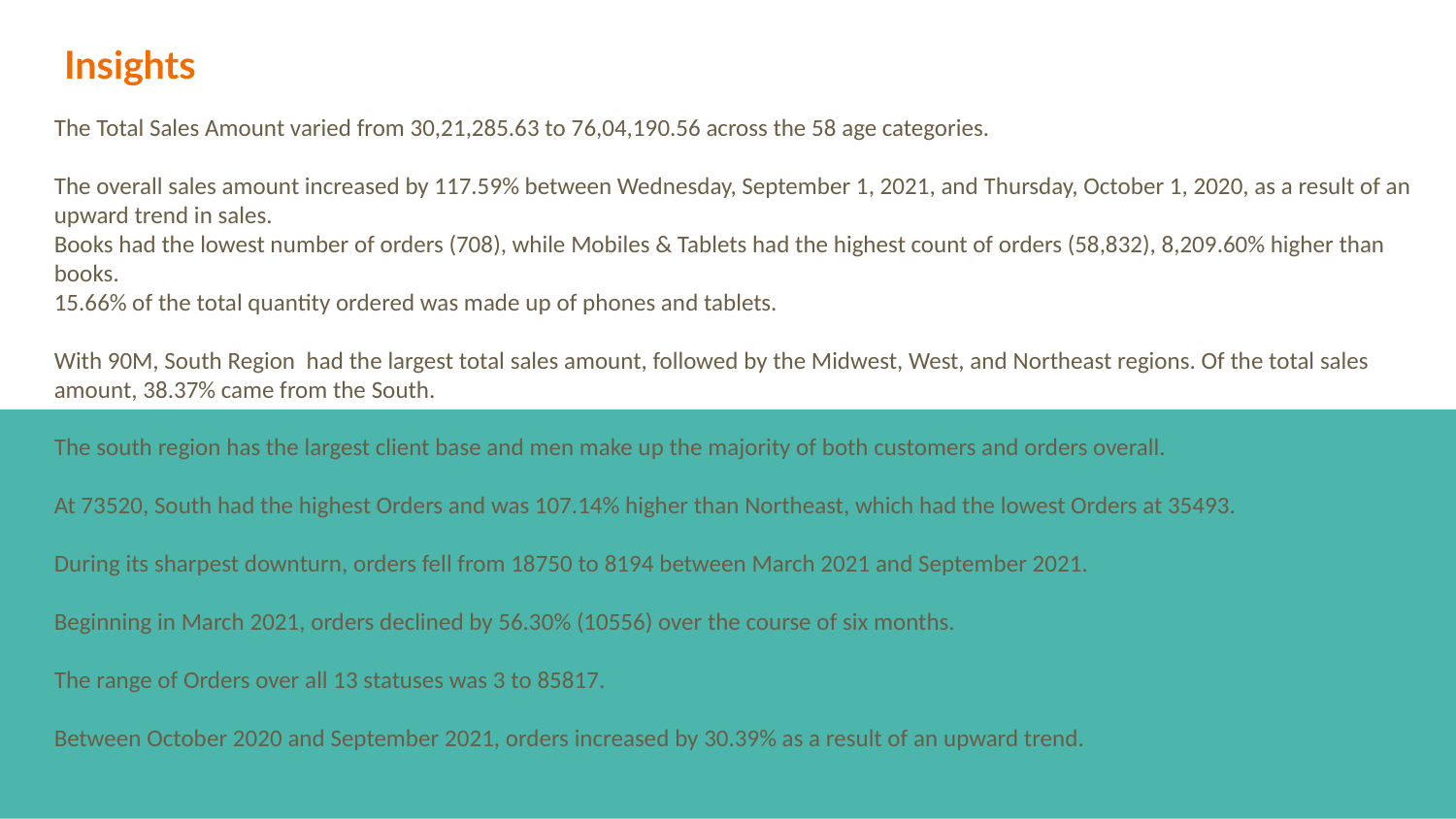

# Insights
The Total Sales Amount varied from 30,21,285.63 to 76,04,190.56 across the 58 age categories.

The overall sales amount increased by 117.59% between Wednesday, September 1, 2021, and Thursday, October 1, 2020, as a result of an upward trend in sales.
Books had the lowest number of orders (708), while Mobiles & Tablets had the highest count of orders (58,832), 8,209.60% higher than books.
15.66% of the total quantity ordered was made up of phones and tablets.

With 90M, South Region  had the largest total sales amount, followed by the Midwest, West, and Northeast regions. Of the total sales amount, 38.37% came from the South.

The south region has the largest client base and men make up the majority of both customers and orders overall.

﻿At 73520, South had the highest Orders and was 107.14% higher than Northeast, which had the lowest Orders at 35493.

During its sharpest downturn, orders fell from 18750 to 8194 between March 2021 and September 2021.

Beginning in March 2021, orders declined by 56.30% (10556) over the course of six months.

The range of Orders over all 13 statuses was 3 to 85817.

Between October 2020 and September 2021, orders increased by 30.39% as a result of an upward trend.